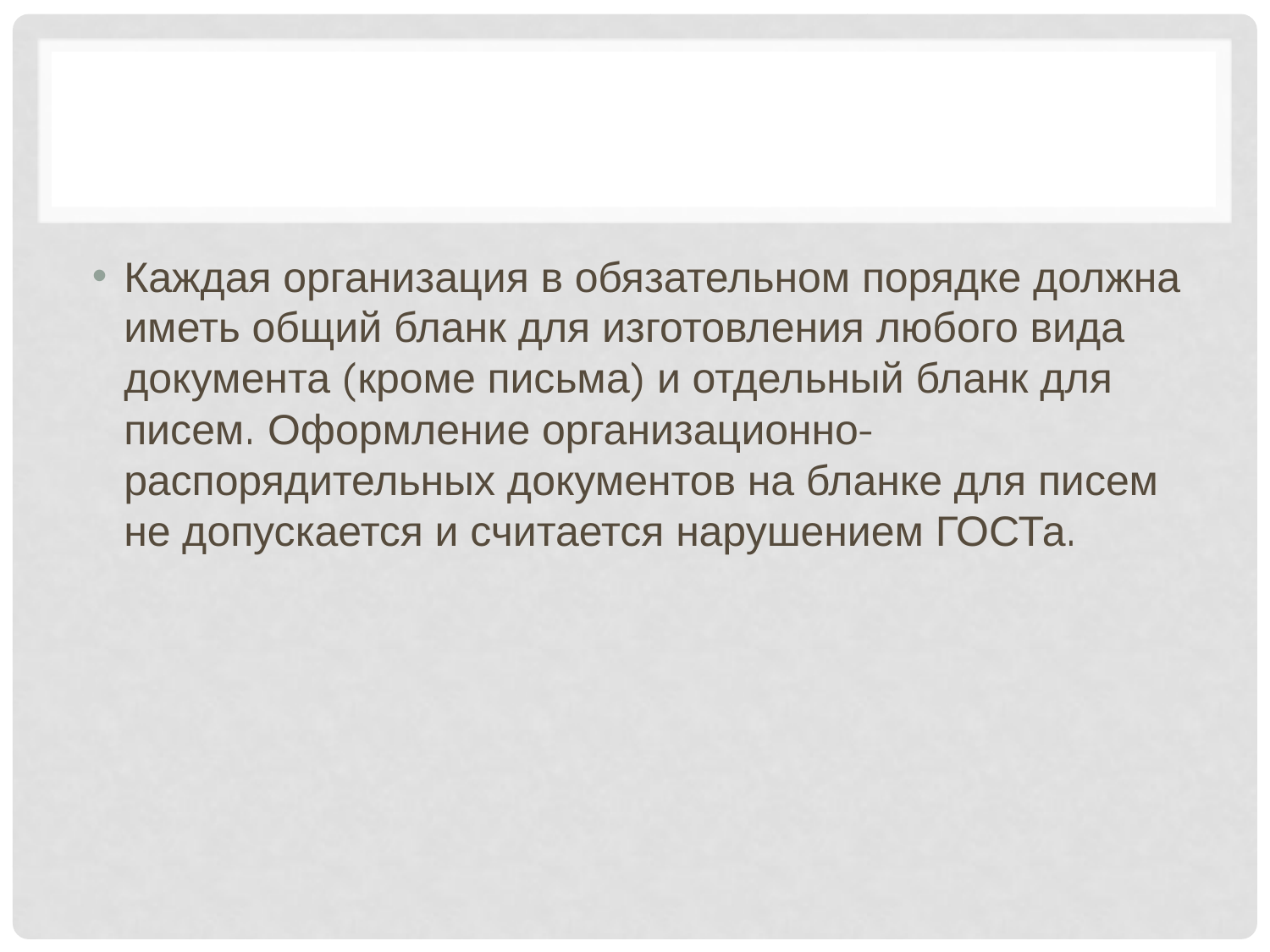

#
Каждая организация в обязательном порядке должна иметь общий бланк для изготовления любого вида документа (кроме письма) и отдельный бланк для писем. Оформление организационно-распорядительных документов на бланке для писем не допускается и считается нарушением ГОСТа.